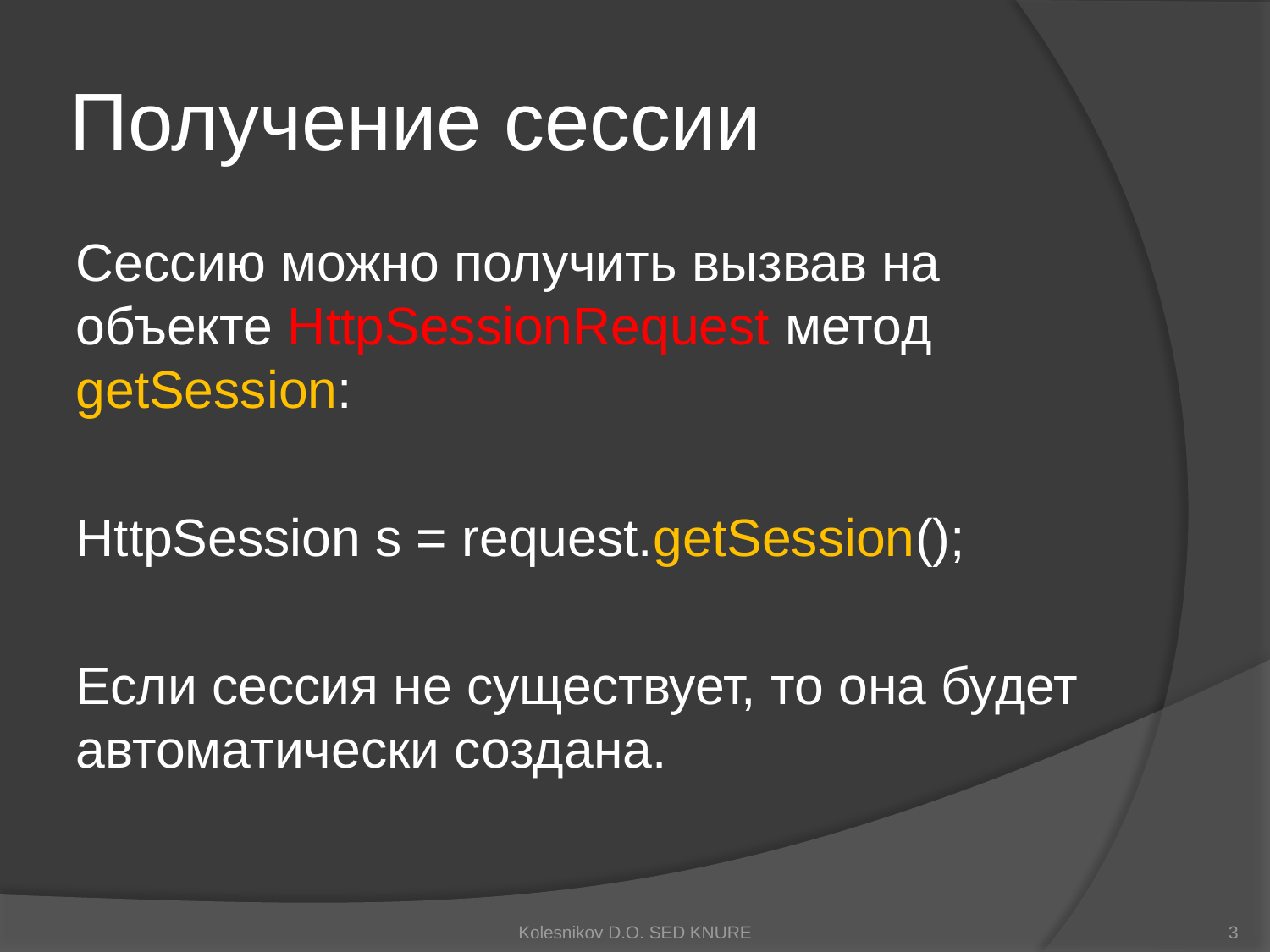

# Получение сессии
Сессию можно получить вызвав на объекте HttpSessionRequest метод getSession:

HttpSession s = request.getSession();

Если сессия не существует, то она будет автоматически создана.

Kolesnikov D.O. SED KNURE
3